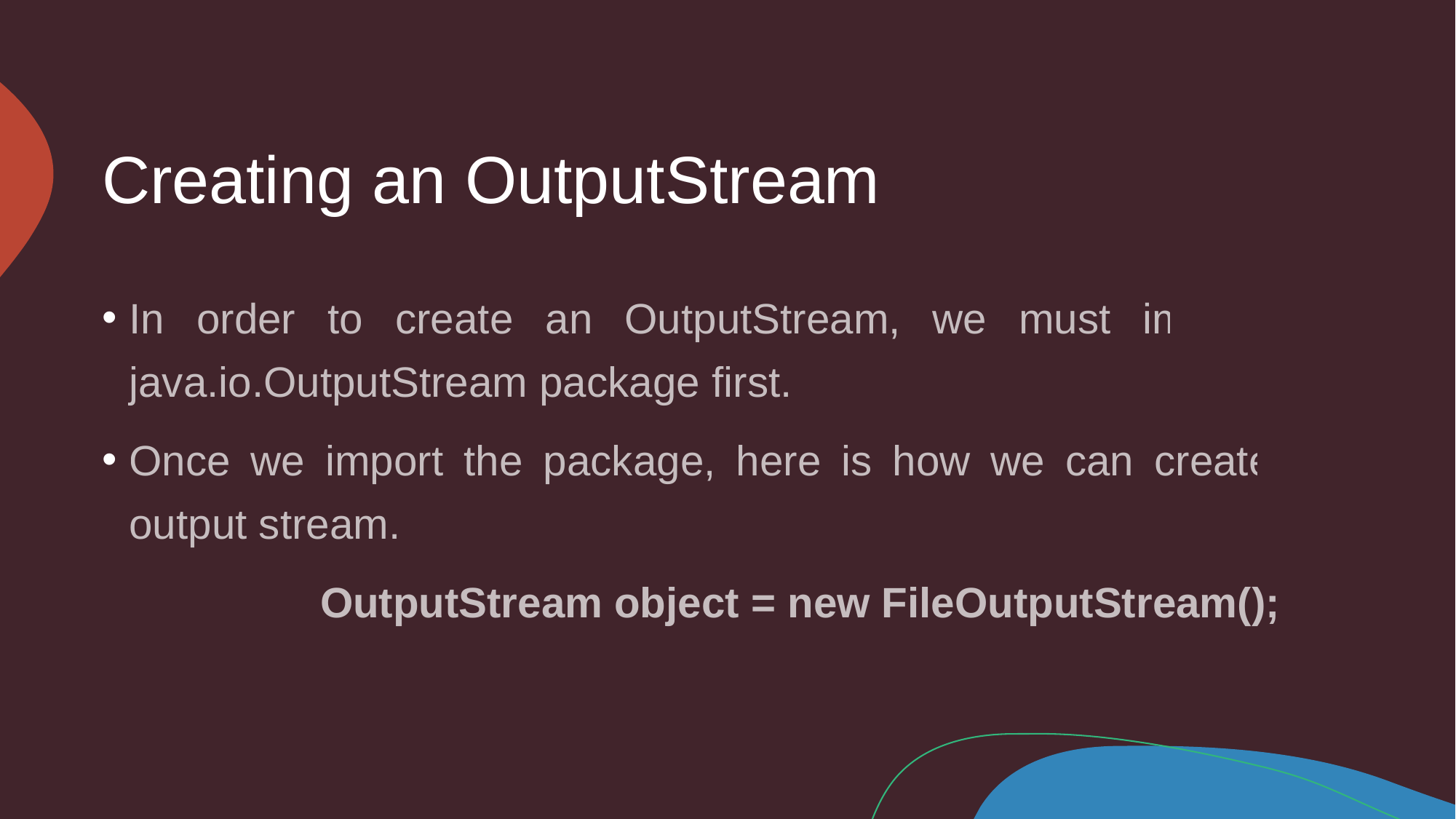

# Creating an OutputStream
In order to create an OutputStream, we must import the java.io.OutputStream package first.
Once we import the package, here is how we can create the output stream.
		OutputStream object = new FileOutputStream();